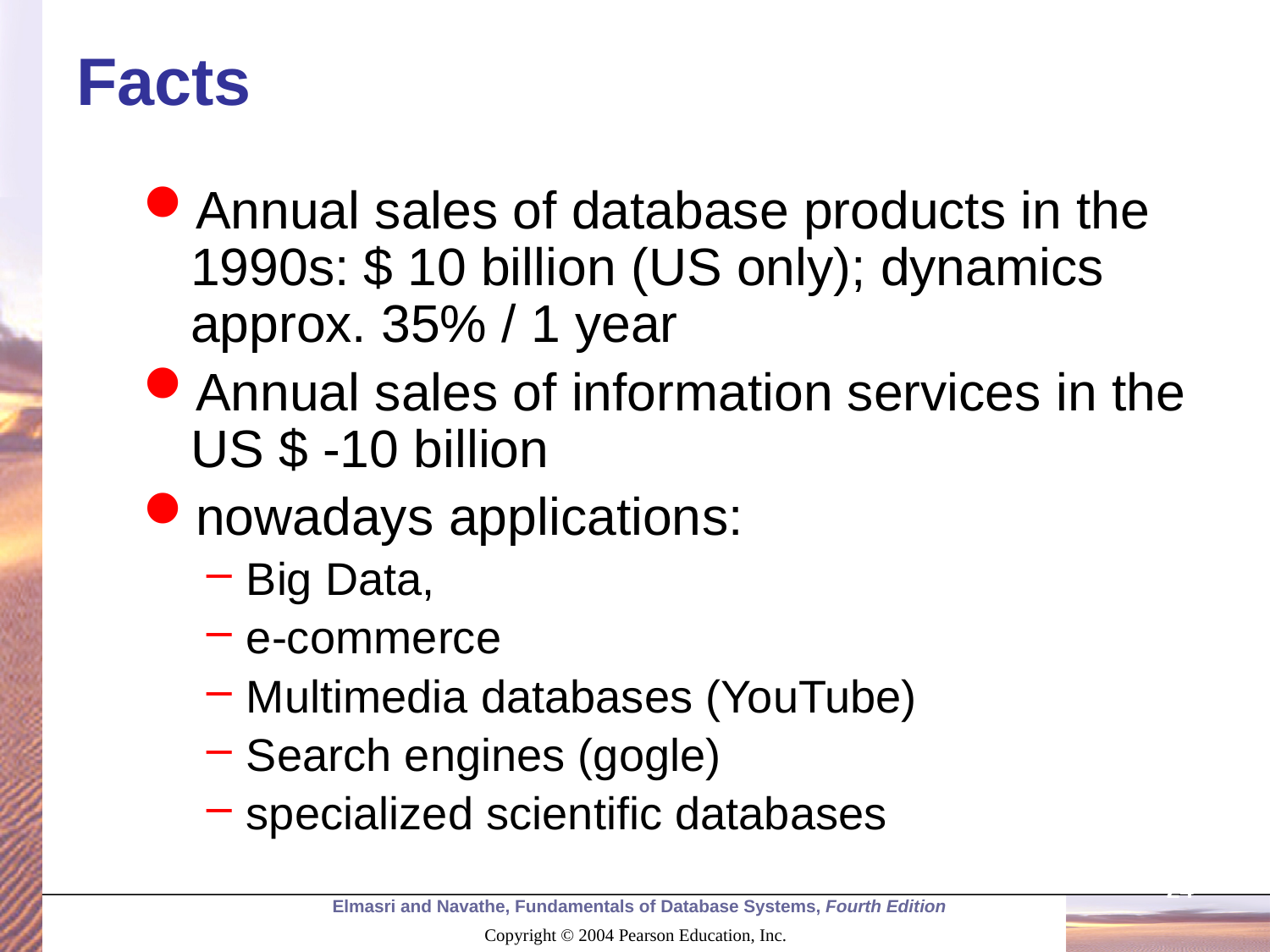

# Facts
Annual sales of database products in the 1990s: $ 10 billion (US only); dynamics approx. 35% / 1 year
Annual sales of information services in the US $ -10 billion
nowadays applications:
Big Data,
e-commerce
Multimedia databases (YouTube)
Search engines (gogle)
specialized scientific databases
24